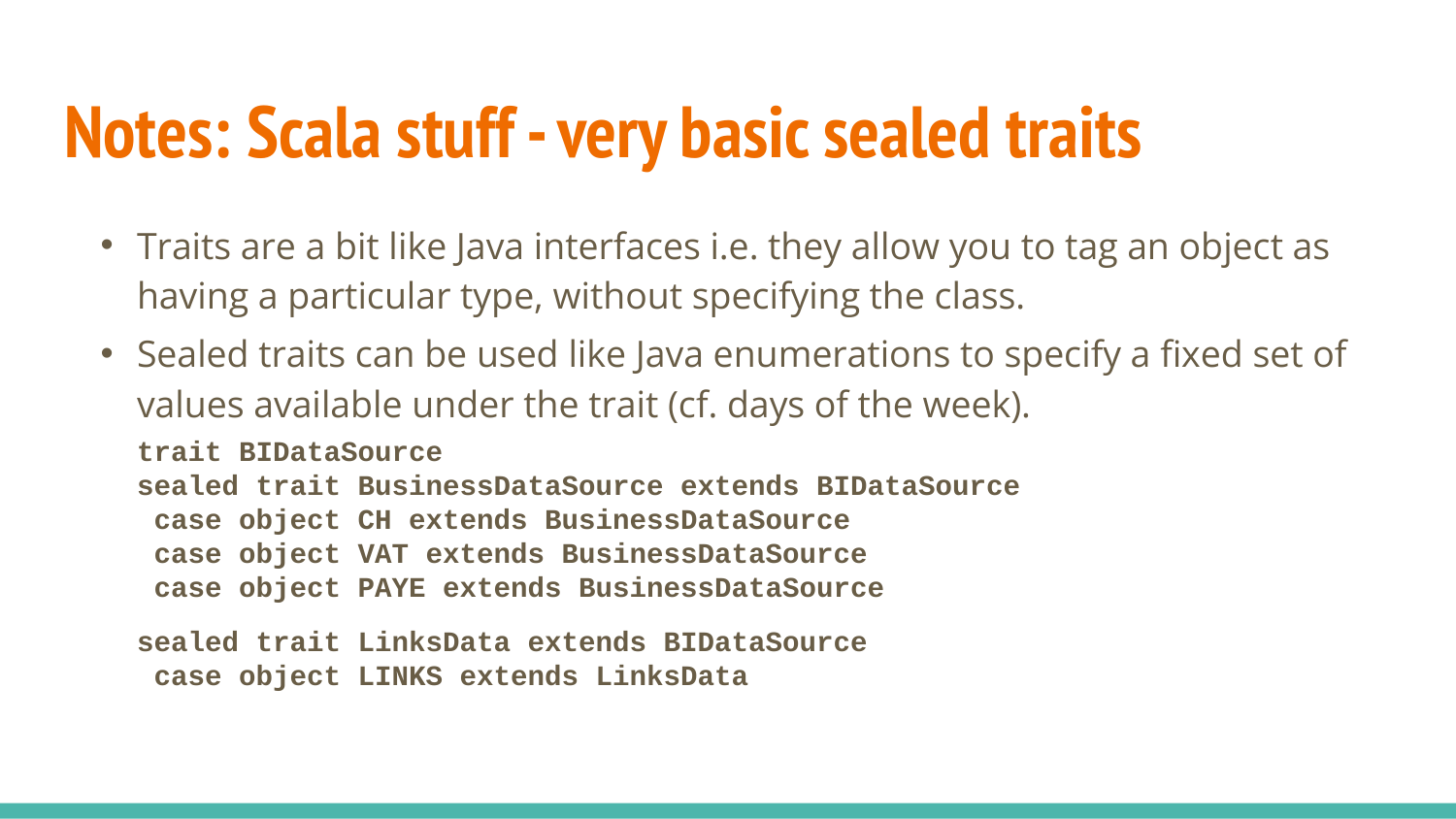

# Notes: Scala stuff - very basic sealed traits
Traits are a bit like Java interfaces i.e. they allow you to tag an object as having a particular type, without specifying the class.
Sealed traits can be used like Java enumerations to specify a fixed set of values available under the trait (cf. days of the week).
trait BIDataSource
sealed trait BusinessDataSource extends BIDataSource
 case object CH extends BusinessDataSource
 case object VAT extends BusinessDataSource
 case object PAYE extends BusinessDataSource
sealed trait LinksData extends BIDataSource
 case object LINKS extends LinksData